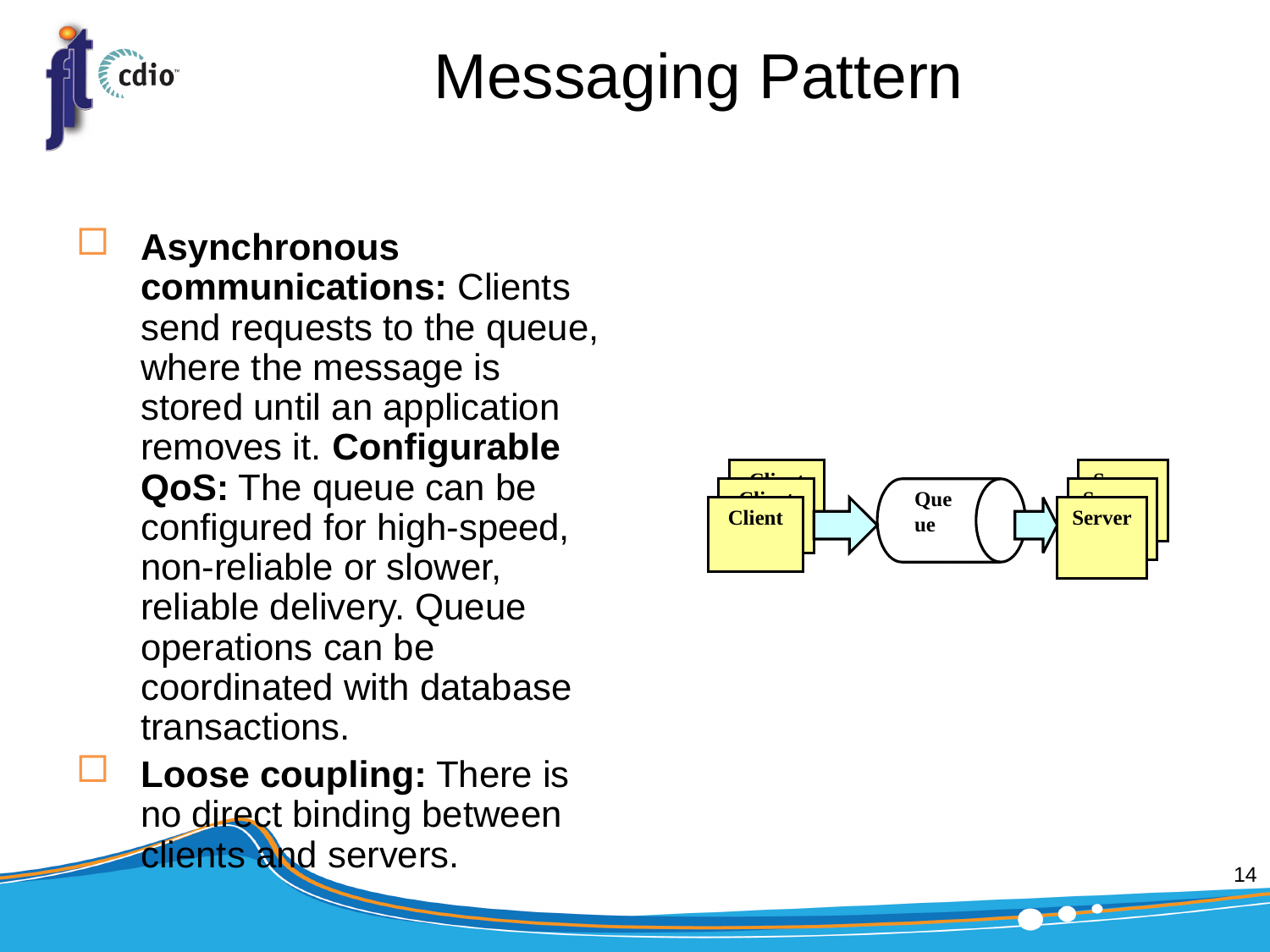

# Messaging Pattern
Asynchronous communications: Clients send requests to the queue, where the message is stored until an application removes it. Configurable QoS: The queue can be configured for high-speed, non-reliable or slower, reliable delivery. Queue operations can be coordinated with database transactions.
Loose coupling: There is no direct binding between clients and servers.

Client
Server
Client
Queue
Server
Client

Server
14